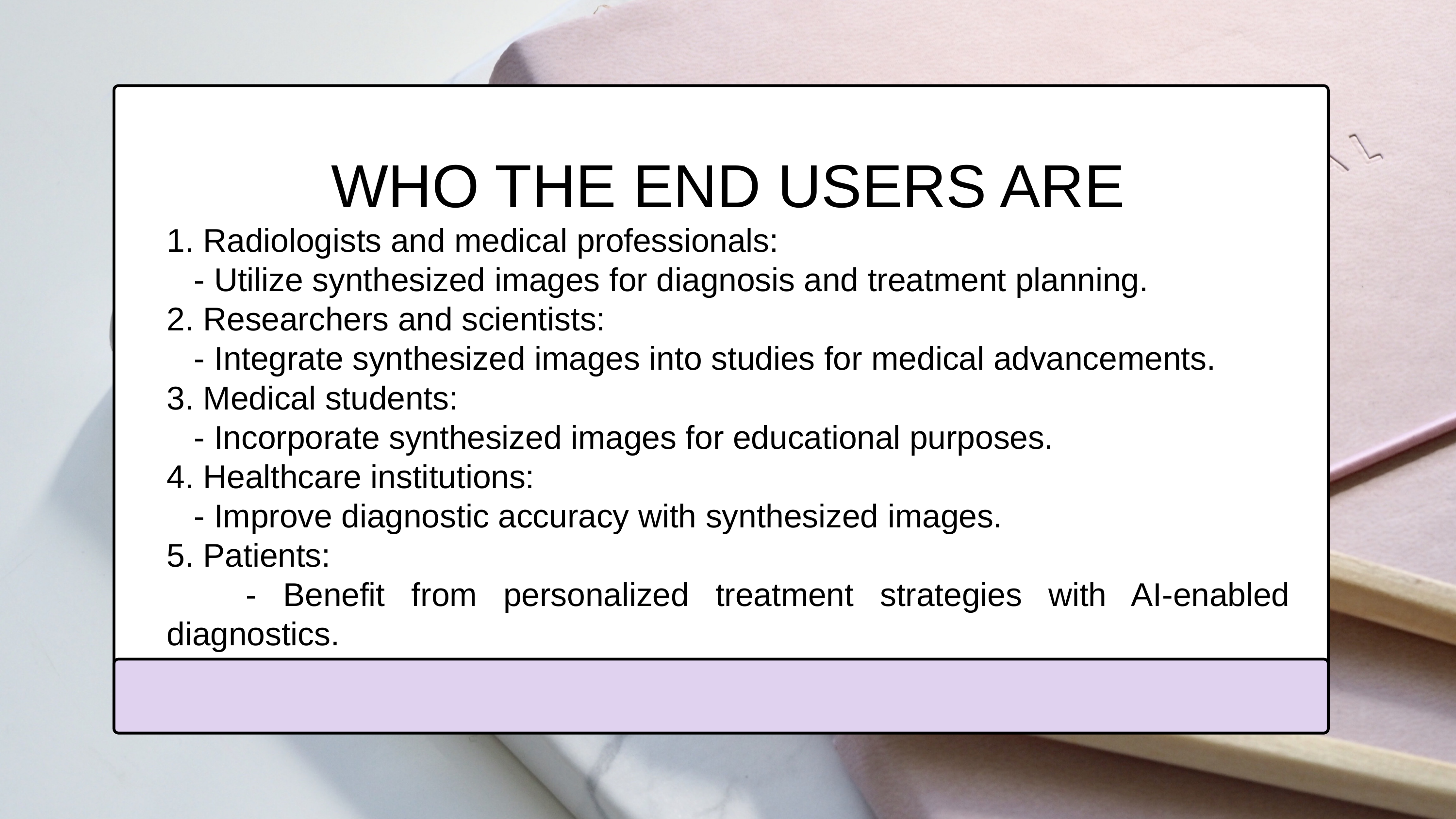

WHO THE END USERS ARE
1. Radiologists and medical professionals:
   - Utilize synthesized images for diagnosis and treatment planning.
2. Researchers and scientists:
   - Integrate synthesized images into studies for medical advancements.
3. Medical students:
   - Incorporate synthesized images for educational purposes.
4. Healthcare institutions:
   - Improve diagnostic accuracy with synthesized images.
5. Patients:
   - Benefit from personalized treatment strategies with AI-enabled diagnostics.